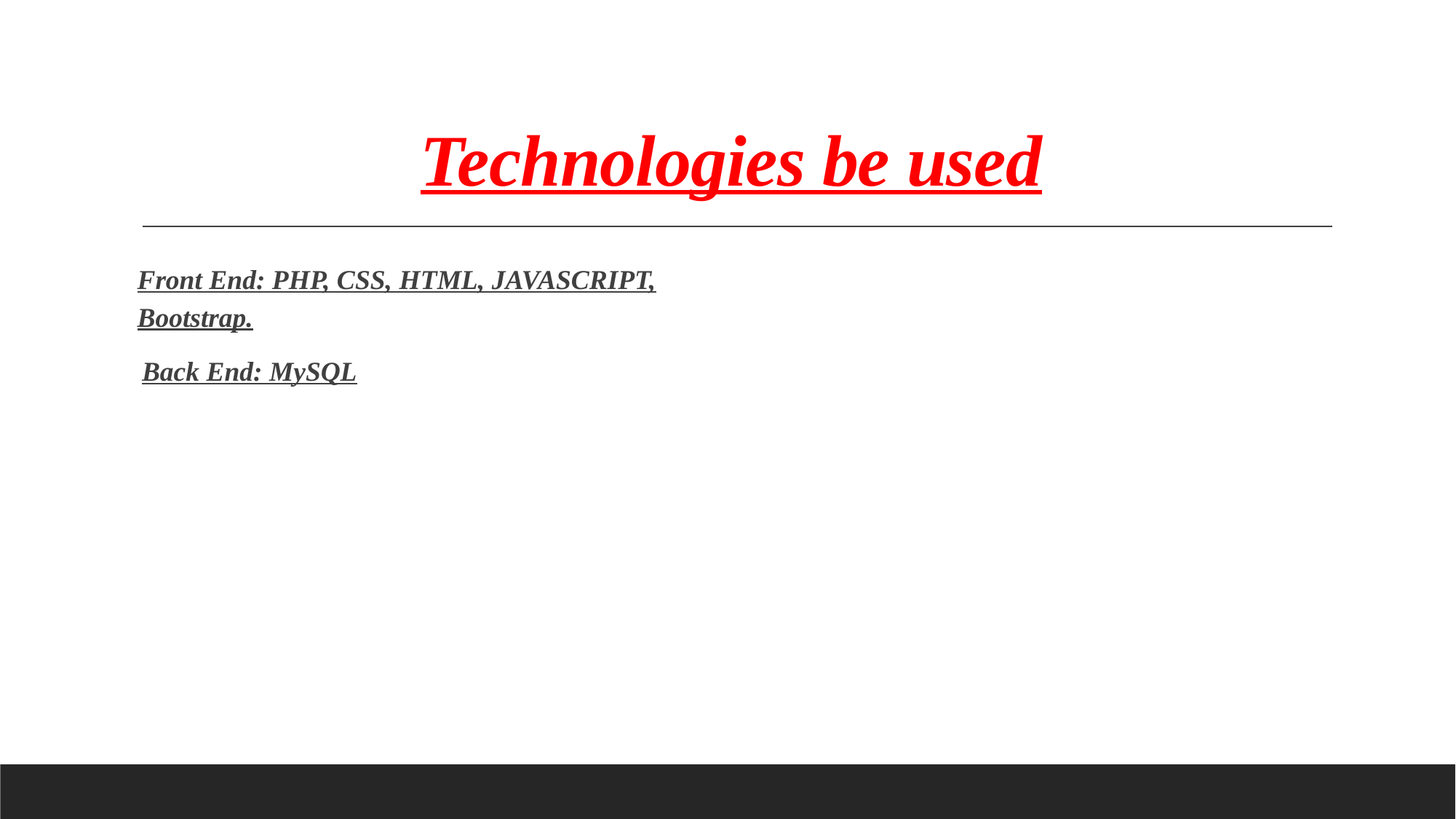

# Technologies be used
Front End: PHP, CSS, HTML, JAVASCRIPT,
Bootstrap.
Back End: MySQL